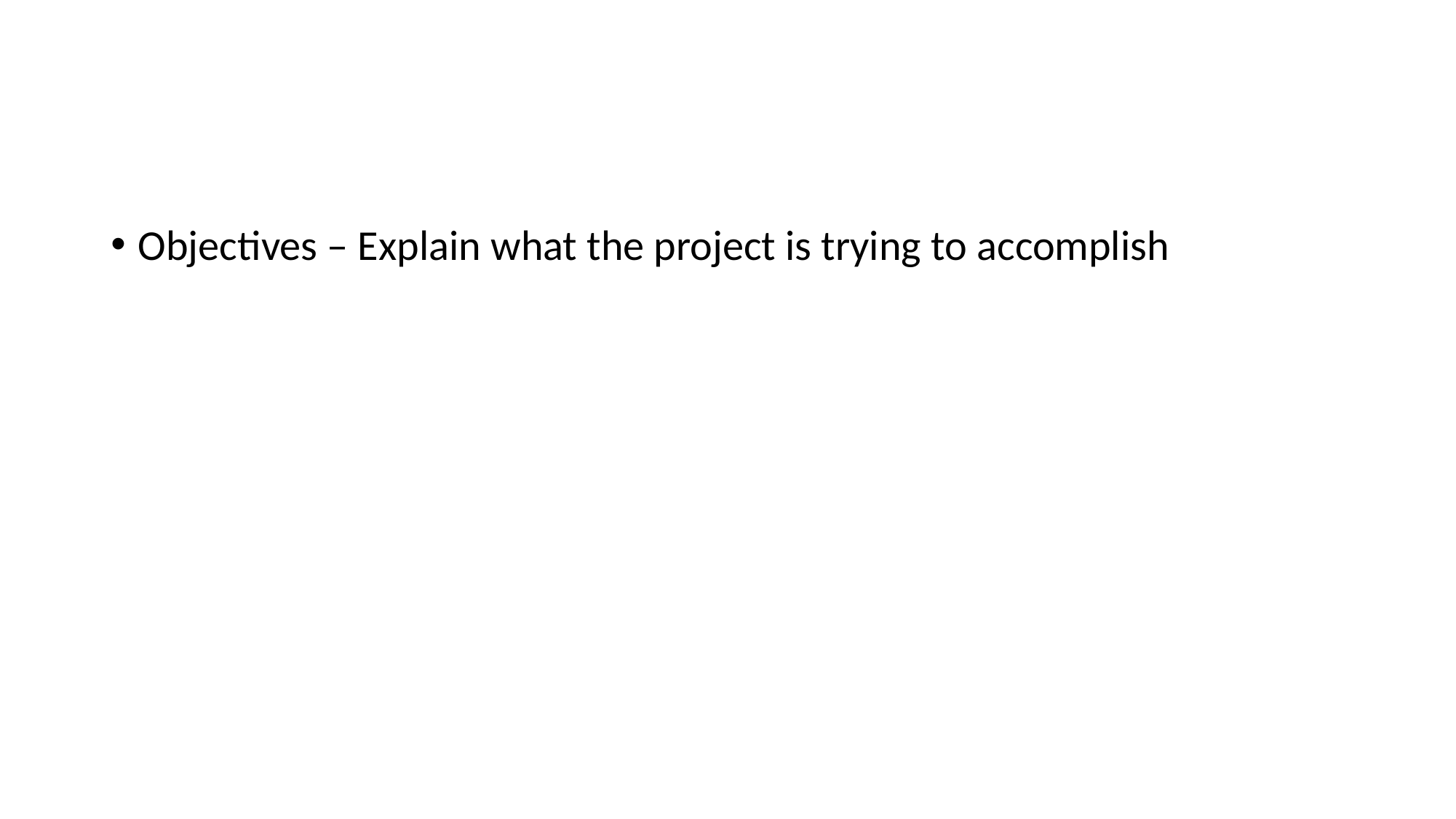

#
Objectives – Explain what the project is trying to accomplish